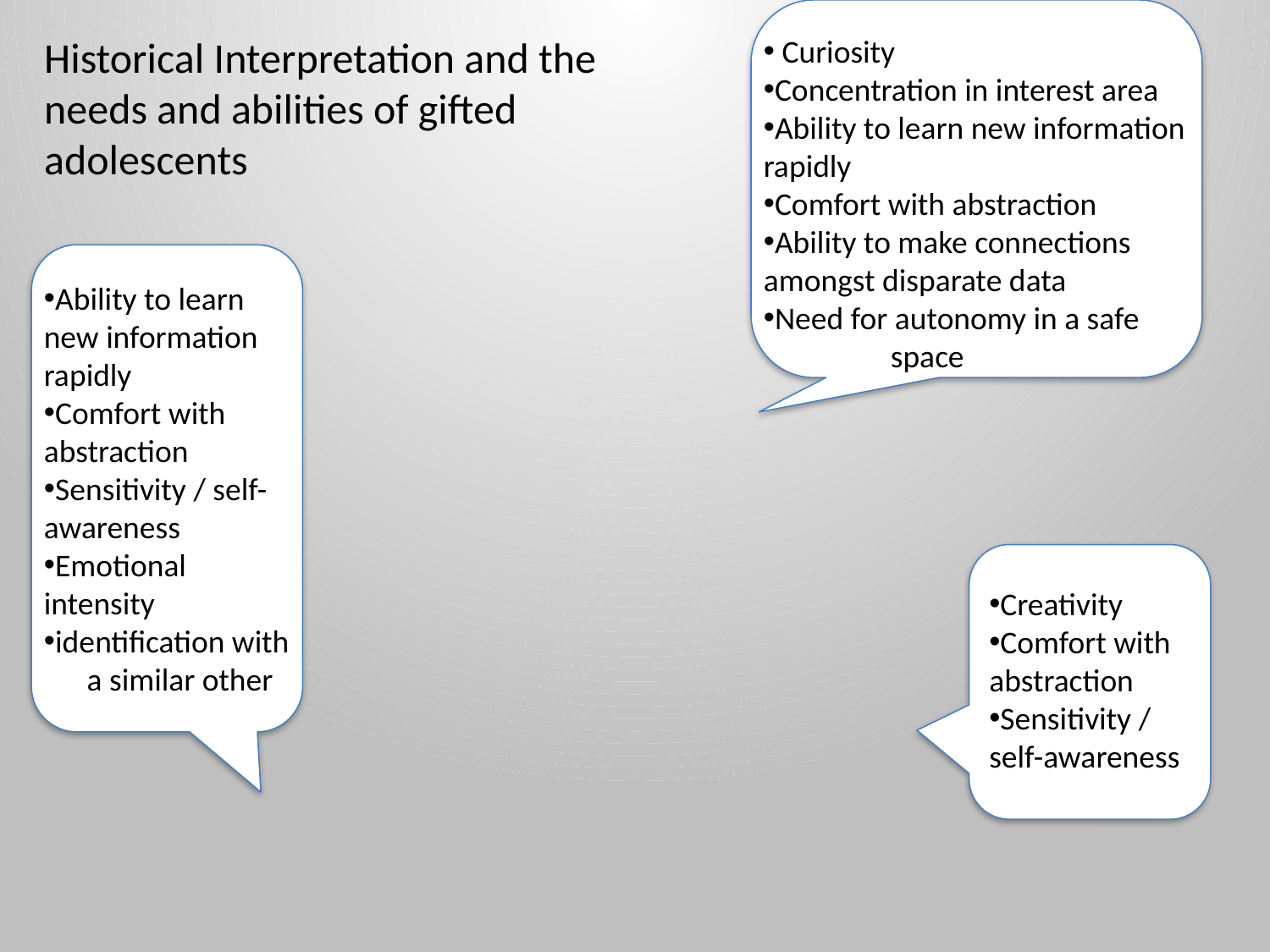

Historical Interpretation and the needs and abilities of gifted adolescents
 Curiosity
Concentration in interest area
Ability to learn new information rapidly
Comfort with abstraction
Ability to make connections amongst disparate data
Need for autonomy in a safe 	space

Ability to learn new information rapidly
Comfort with abstraction
Sensitivity / self-awareness
Emotional intensity
identification with       a similar other

Creativity
Comfort with abstraction
Sensitivity / self-awareness